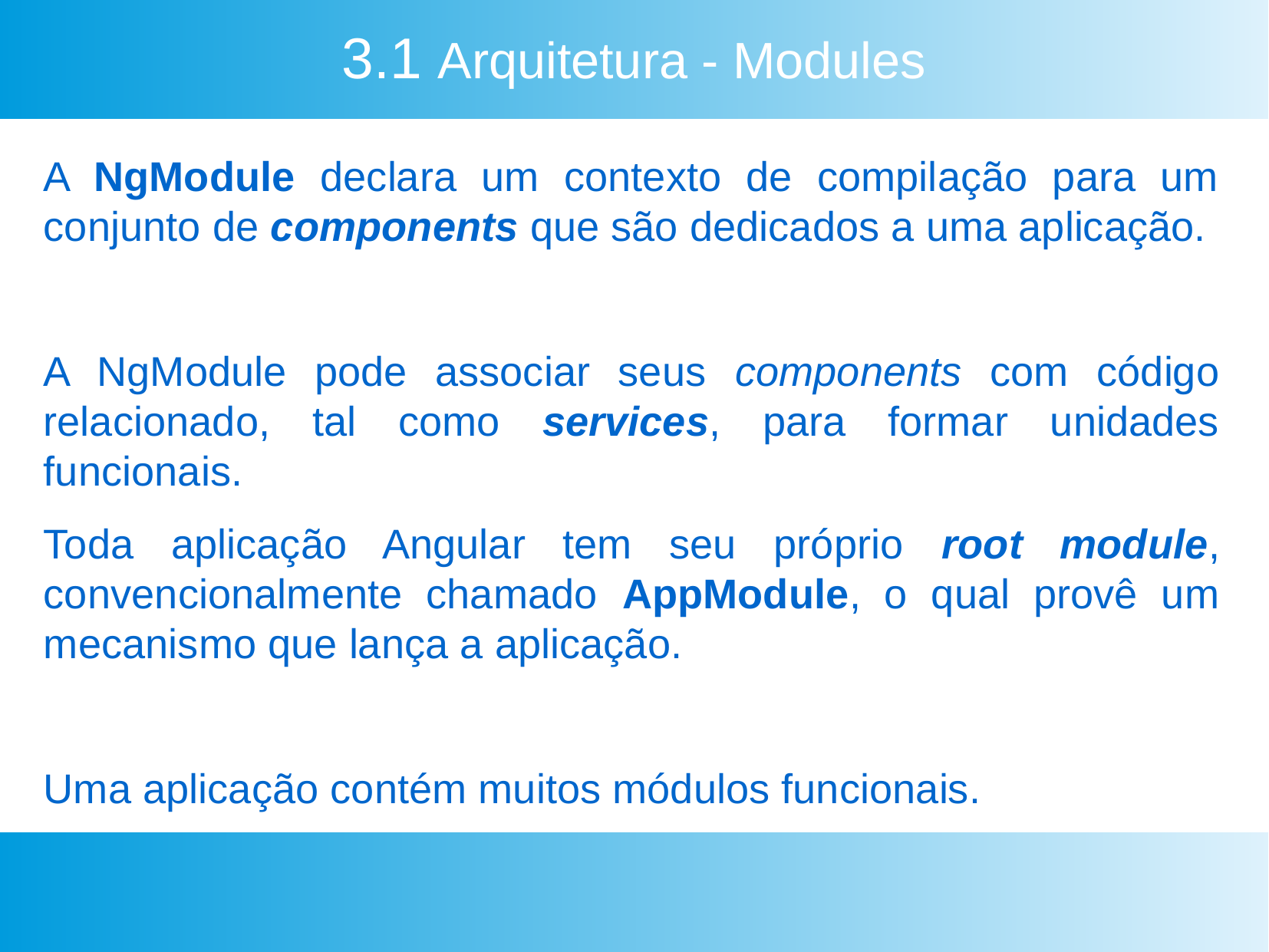

3.1 Arquitetura - Modules
A NgModule declara um contexto de compilação para um conjunto de components que são dedicados a uma aplicação.

A NgModule pode associar seus components com código relacionado, tal como services, para formar unidades funcionais.
Toda aplicação Angular tem seu próprio root module, convencionalmente chamado AppModule, o qual provê um mecanismo que lança a aplicação.

Uma aplicação contém muitos módulos funcionais.